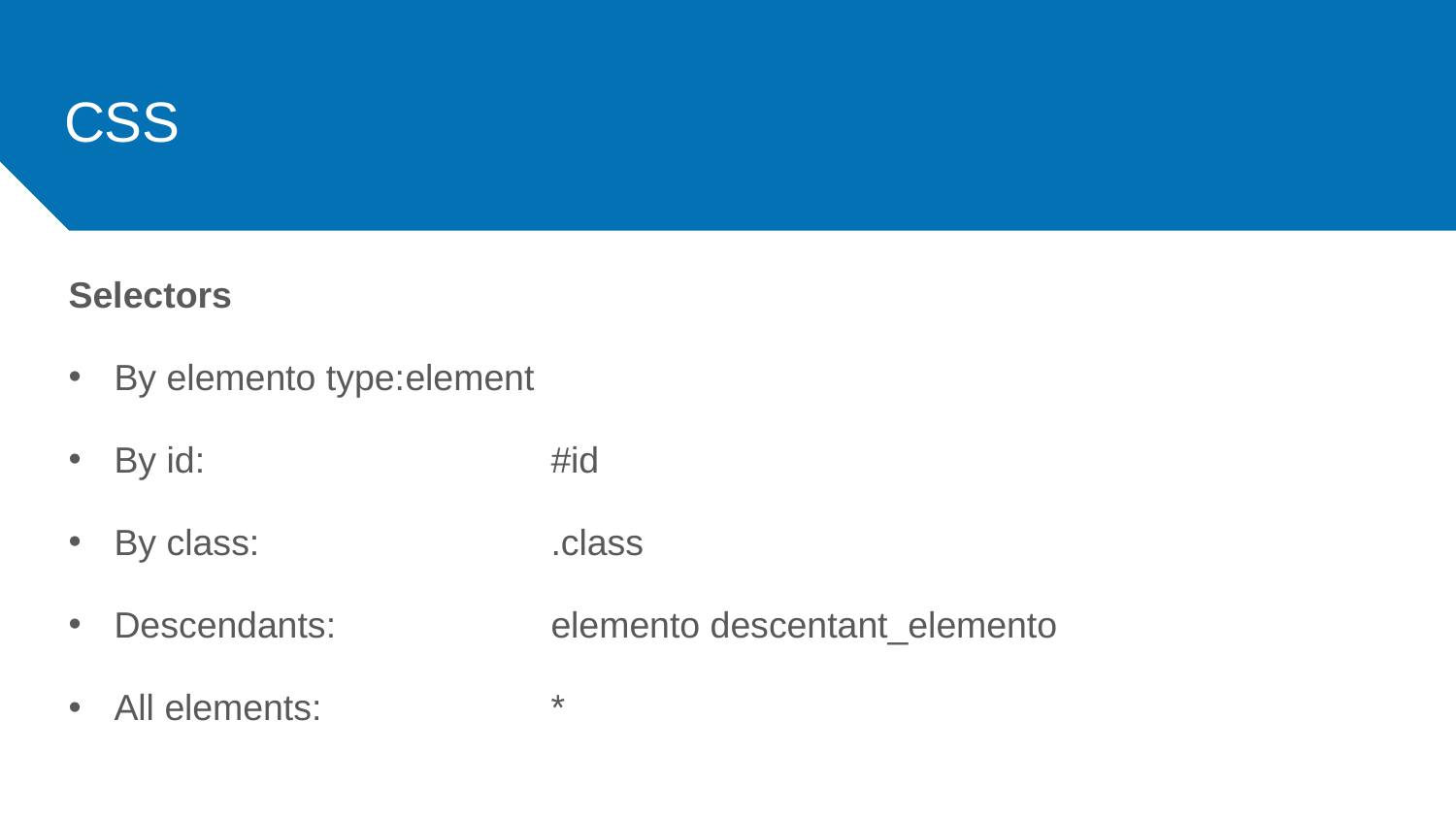

# CSS
Selectors
By elemento type:	element
By id:			#id
By class:		.class
Descendants:		elemento descentant_elemento
All elements:		*